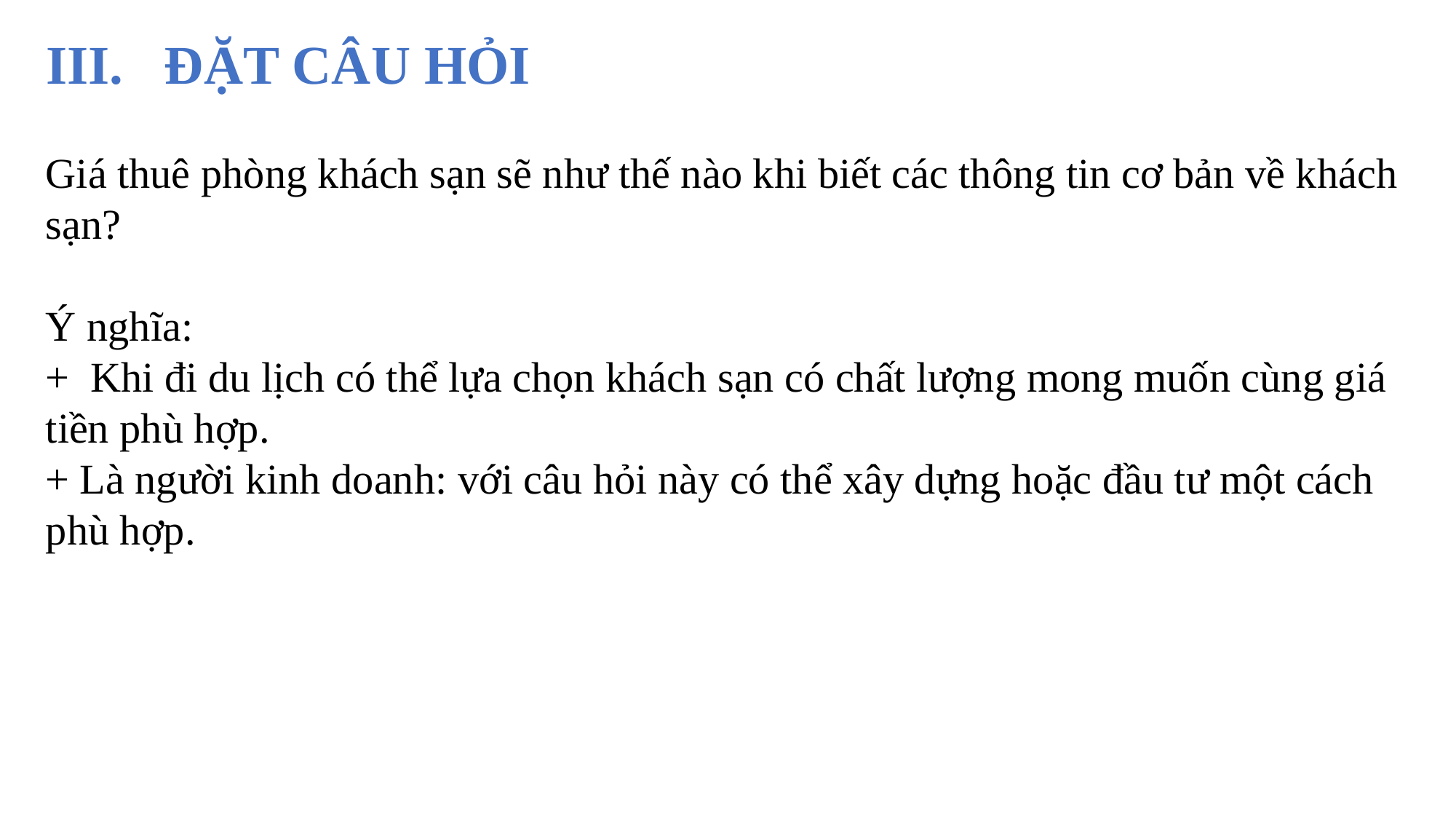

III.   ĐẶT CÂU HỎI
Giá thuê phòng khách sạn sẽ như thế nào khi biết các thông tin cơ bản về khách sạn?

Ý nghĩa:
+  Khi đi du lịch có thể lựa chọn khách sạn có chất lượng mong muốn cùng giá tiền phù hợp.
+ Là người kinh doanh: với câu hỏi này có thể xây dựng hoặc đầu tư một cách phù hợp.